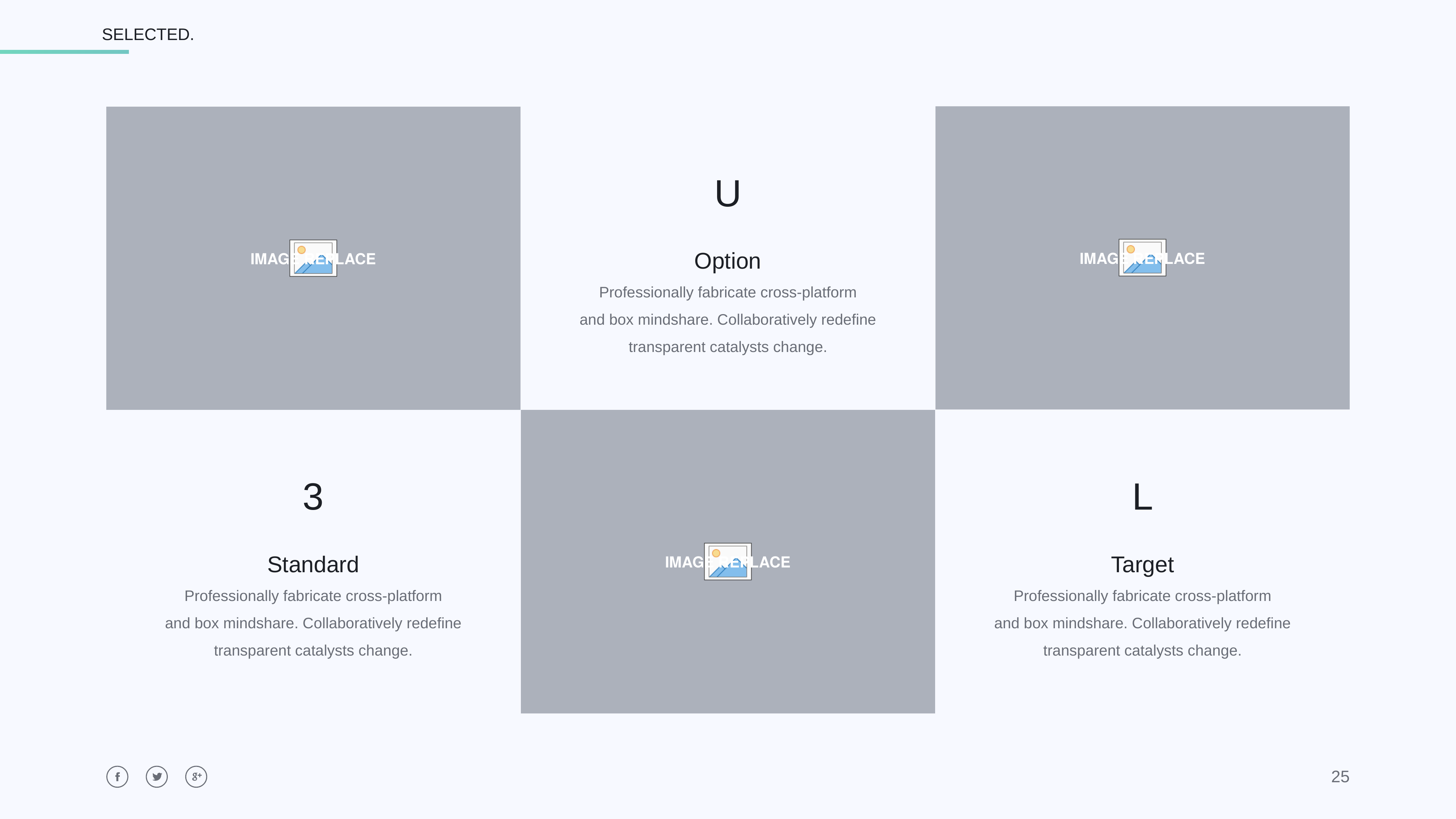

U
Option
Professionally fabricate cross-platform
and box mindshare. Collaboratively redefine
transparent catalysts change.

3
L
Standard
Professionally fabricate cross-platform
and box mindshare. Collaboratively redefine
transparent catalysts change.
Target
Professionally fabricate cross-platform
and box mindshare. Collaboratively redefine
transparent catalysts change.